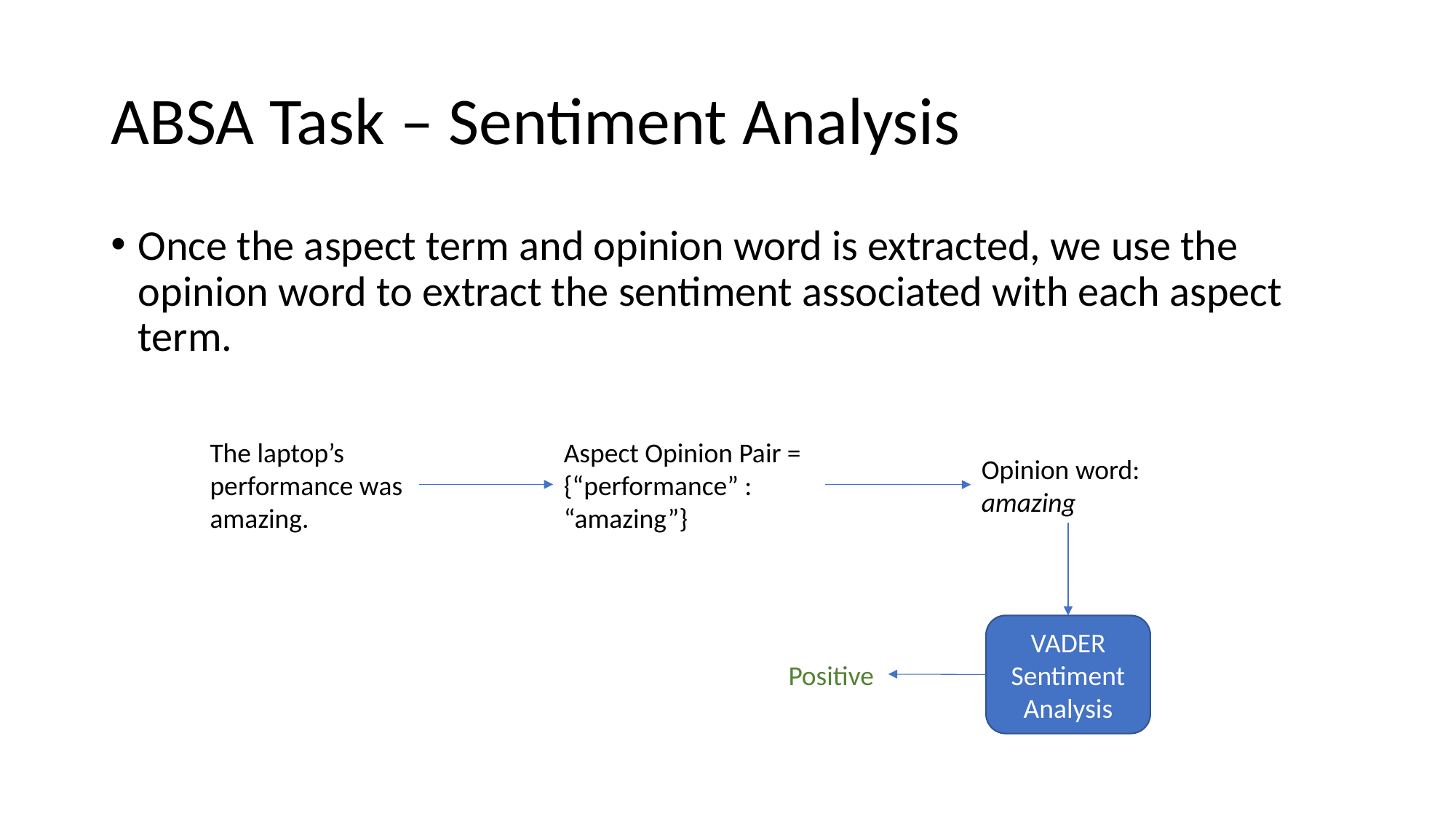

# ABSA Task – Sentiment Analysis
Once the aspect term and opinion word is extracted, we use the opinion word to extract the sentiment associated with each aspect term.
The laptop’s performance was amazing.
Aspect Opinion Pair =  {“performance” : “amazing”}
Opinion word: amazing
VADER Sentiment Analysis
Positive